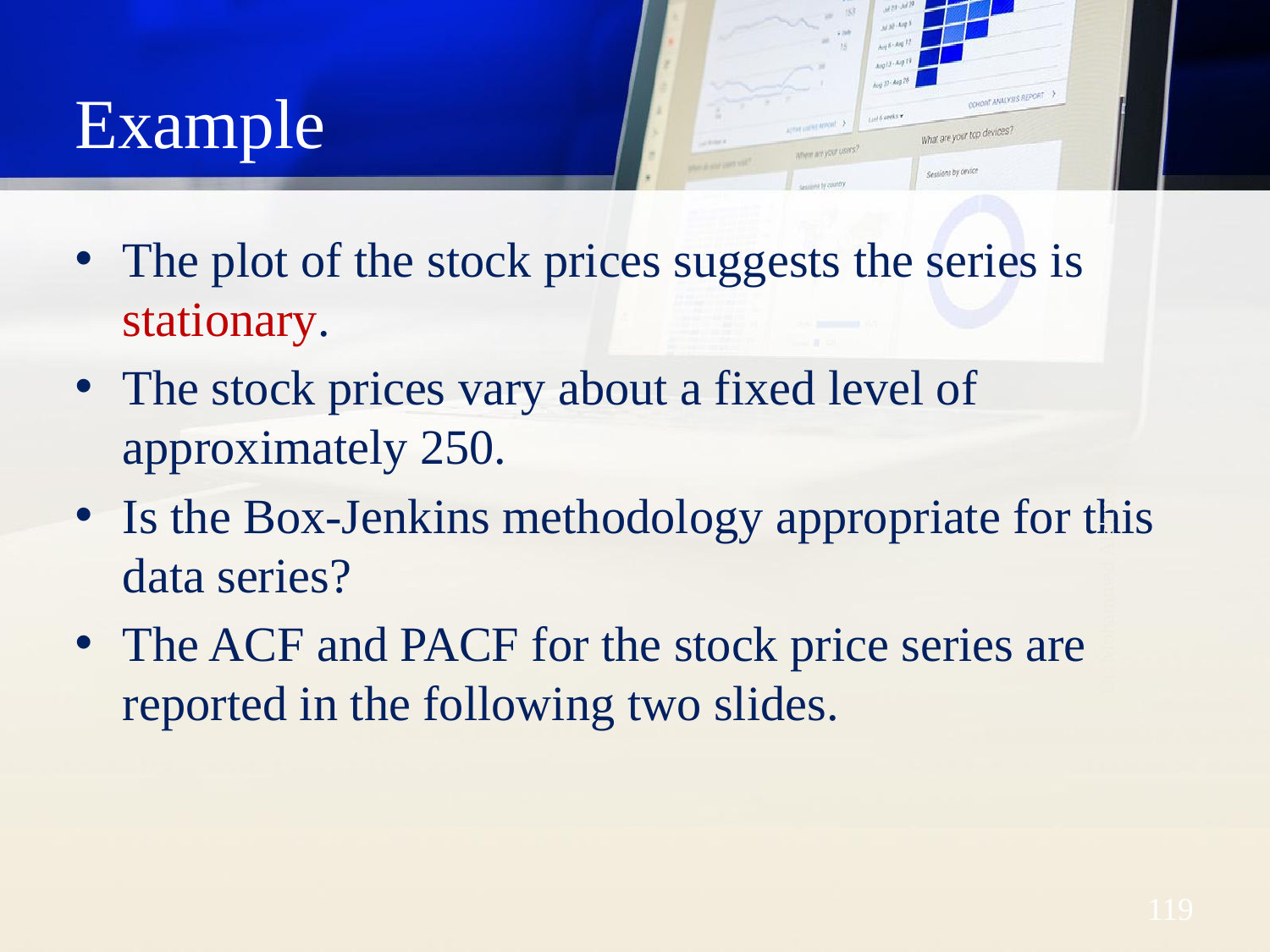

# Example
The plot of the stock prices suggests the series is stationary.
The stock prices vary about a fixed level of approximately 250.
Is the Box-Jenkins methodology appropriate for this data series?
The ACF and PACF for the stock price series are reported in the following two slides.
Dr. Mohammed Alahmed
119